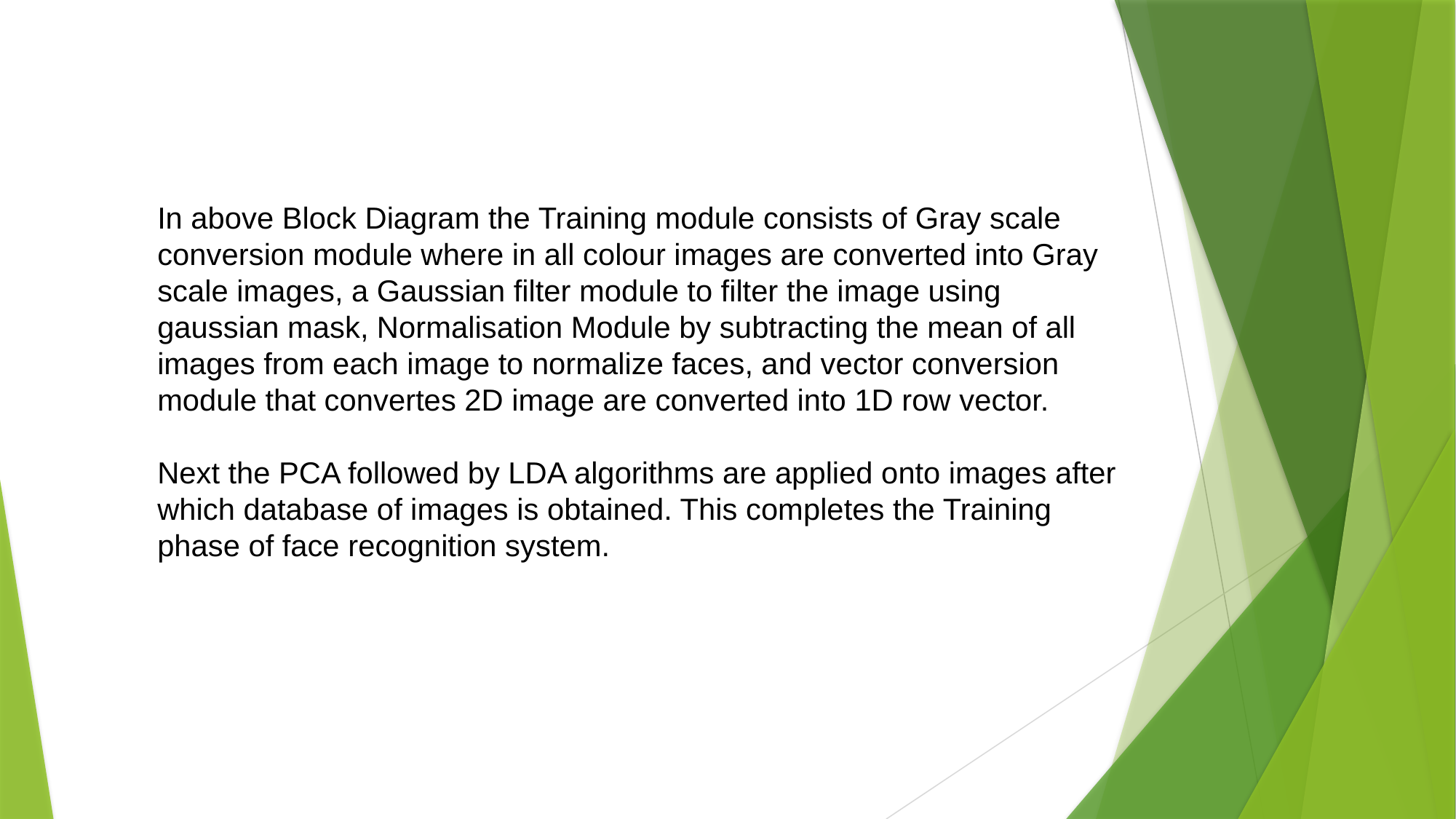

In above Block Diagram the Training module consists of Gray scale conversion module where in all colour images are converted into Gray scale images, a Gaussian filter module to filter the image using gaussian mask, Normalisation Module by subtracting the mean of all images from each image to normalize faces, and vector conversion module that convertes 2D image are converted into 1D row vector.

Next the PCA followed by LDA algorithms are applied onto images after which database of images is obtained. This completes the Training phase of face recognition system.